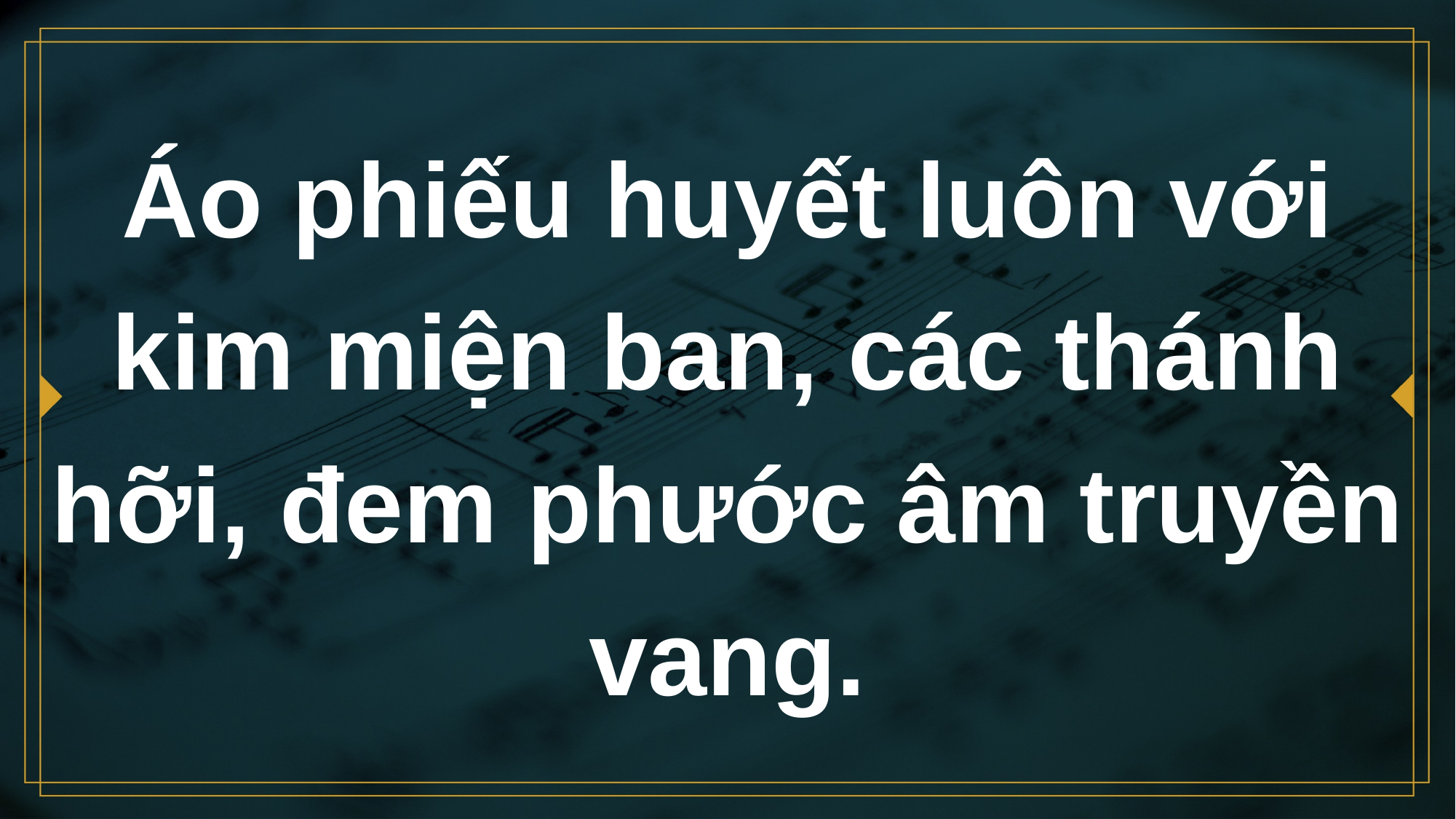

# Áo phiếu huyết luôn với kim miện ban, các thánh hỡi, đem phước âm truyền vang.